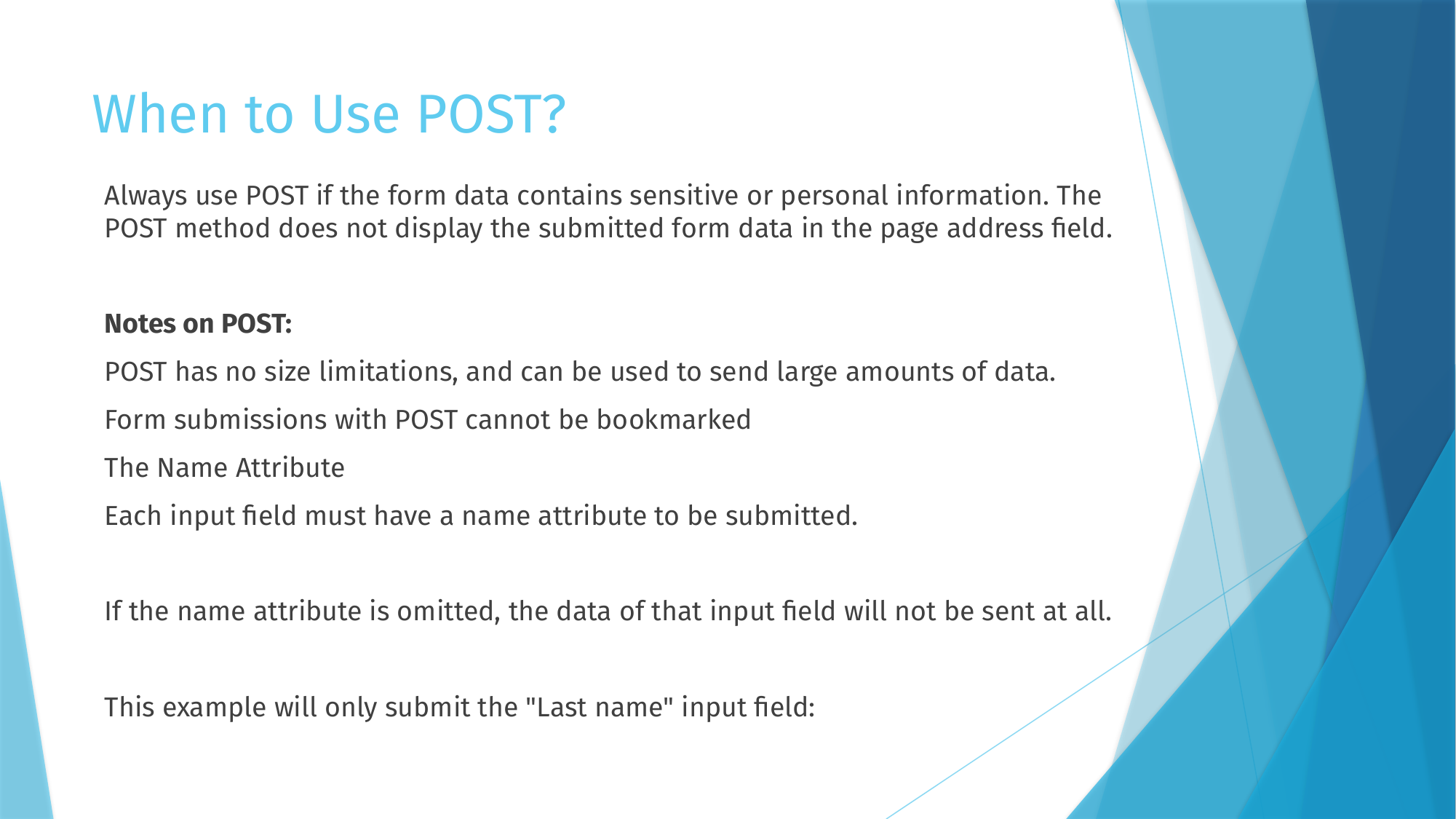

# When to Use POST?
Always use POST if the form data contains sensitive or personal information. The POST method does not display the submitted form data in the page address field.

Notes on POST:
POST has no size limitations, and can be used to send large amounts of data.
Form submissions with POST cannot be bookmarked
The Name Attribute
Each input field must have a name attribute to be submitted.

If the name attribute is omitted, the data of that input field will not be sent at all.

This example will only submit the "Last name" input field: